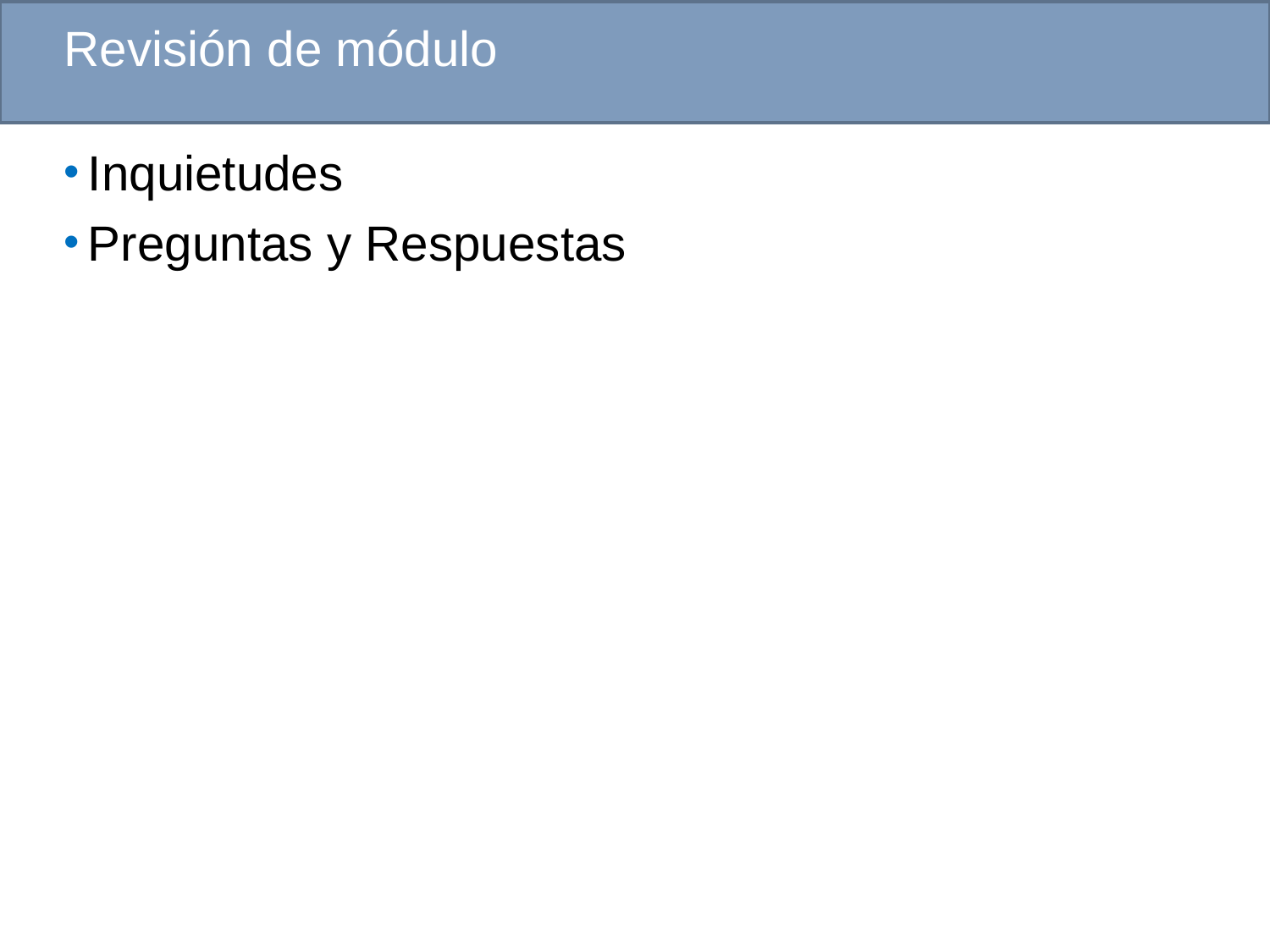

# Revisión de módulo
Inquietudes
Preguntas y Respuestas